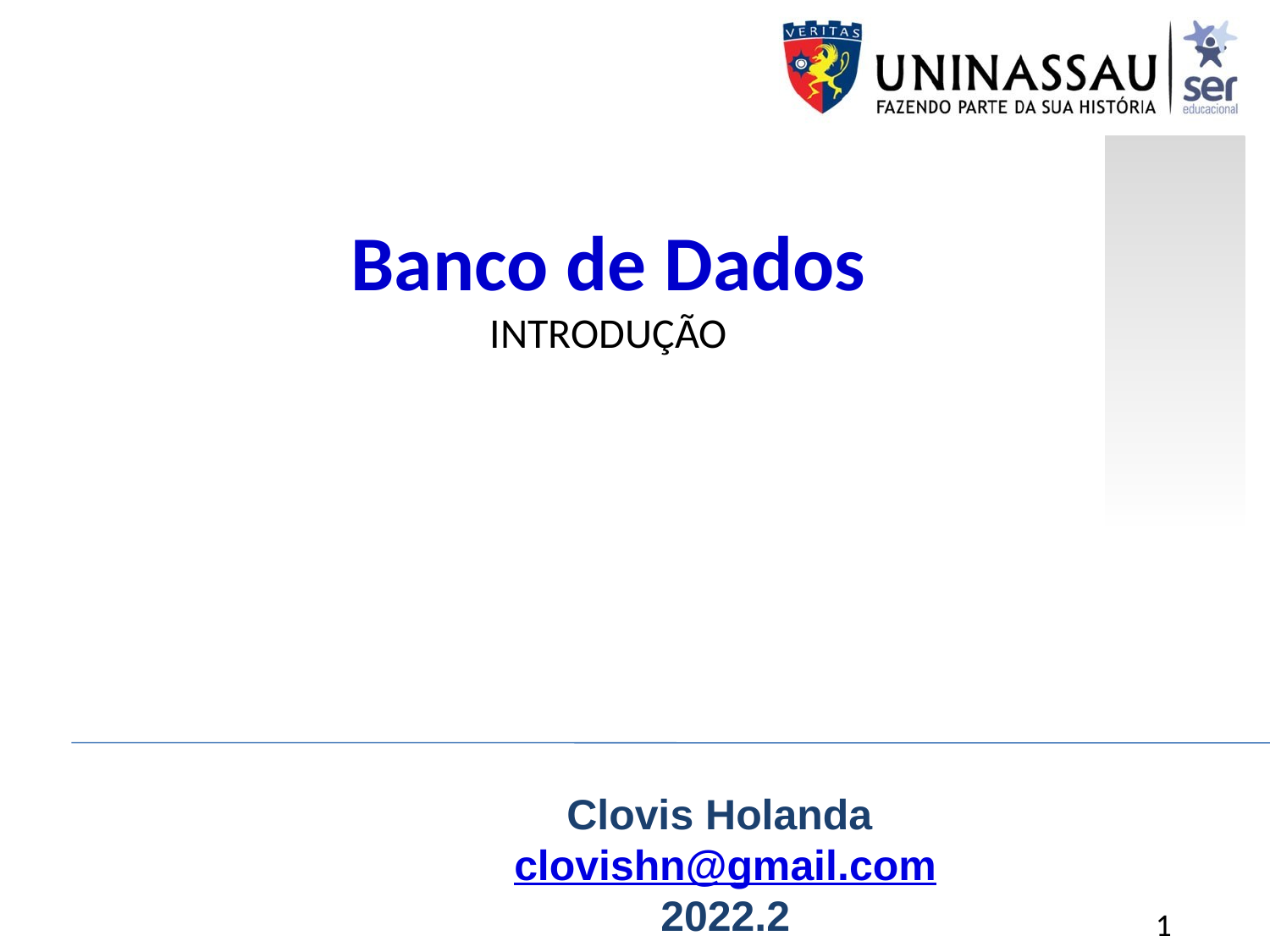

# Banco de Dados INTRODUÇÃO
Clovis Holanda
clovishn@gmail.com
2022.2
1